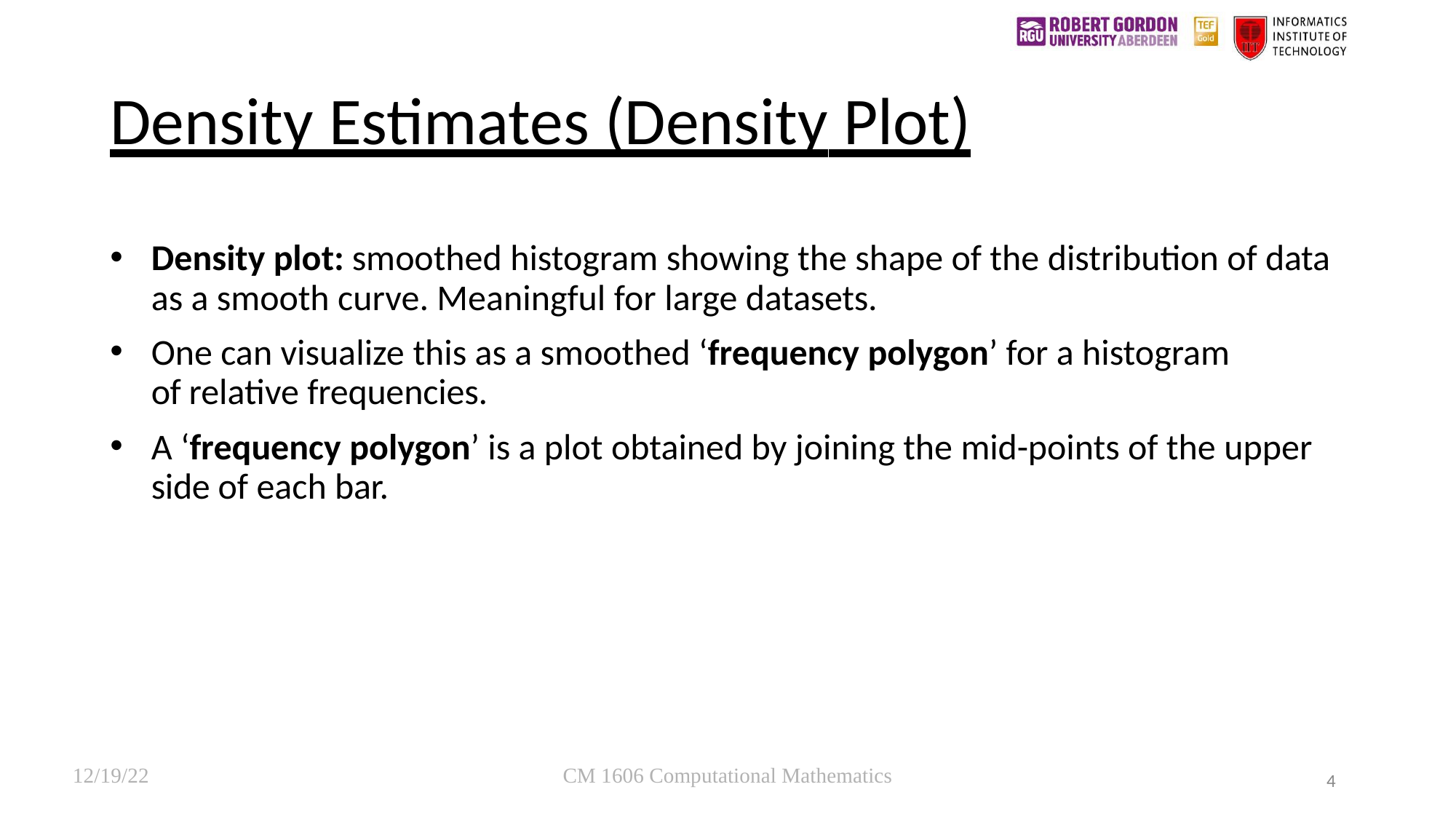

# Density Estimates (Density Plot)
Density plot: smoothed histogram showing the shape of the distribution of data as a smooth curve. Meaningful for large datasets.
One can visualize this as a smoothed ‘frequency polygon’ for a histogram of relative frequencies.
A ‘frequency polygon’ is a plot obtained by joining the mid-points of the upper side of each bar.
12/19/22
CM 1606 Computational Mathematics
4